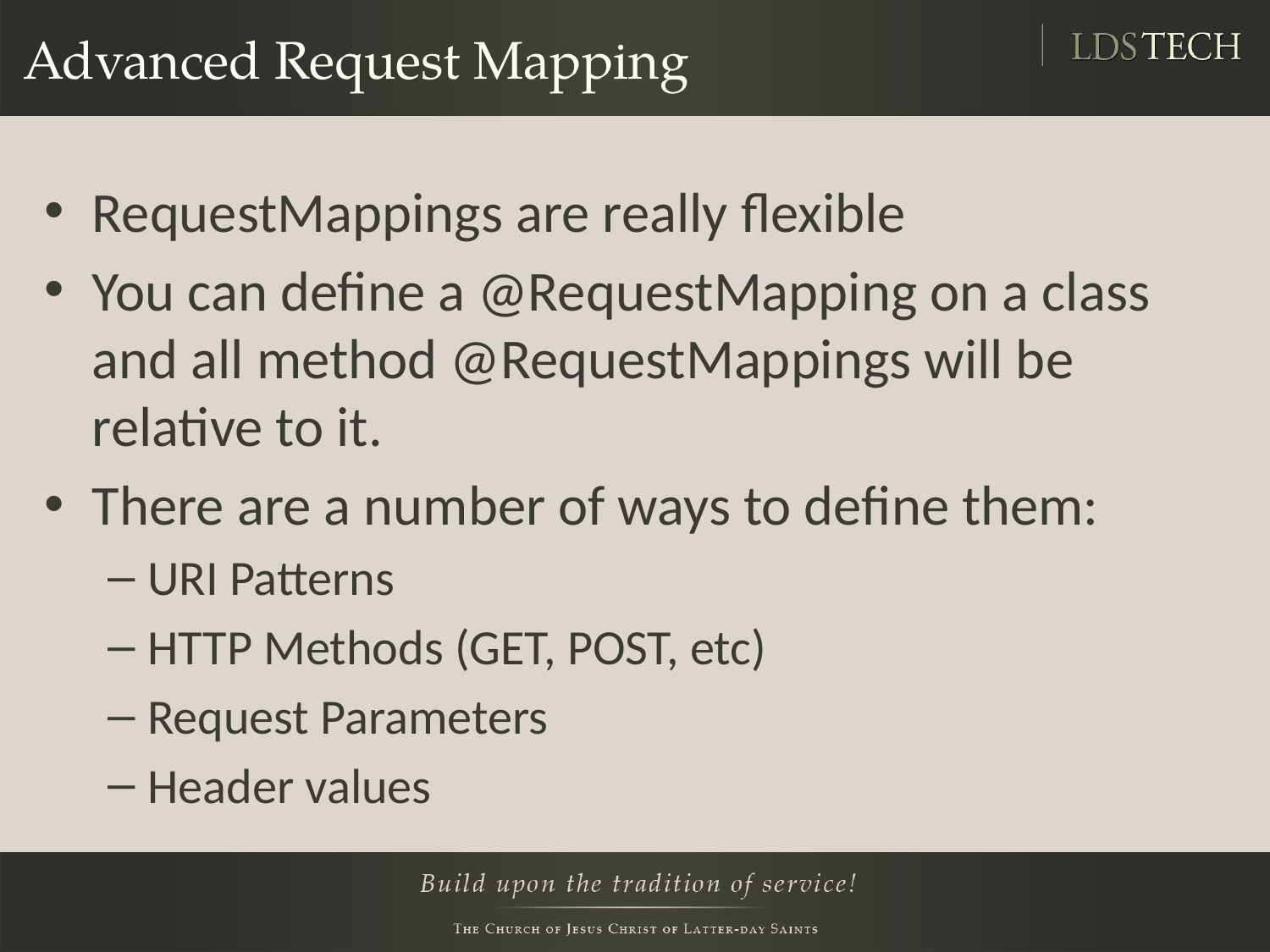

# Advanced Request Mapping
RequestMappings are really flexible
You can define a @RequestMapping on a class and all method @RequestMappings will be relative to it.
There are a number of ways to define them:
URI Patterns
HTTP Methods (GET, POST, etc)
Request Parameters
Header values